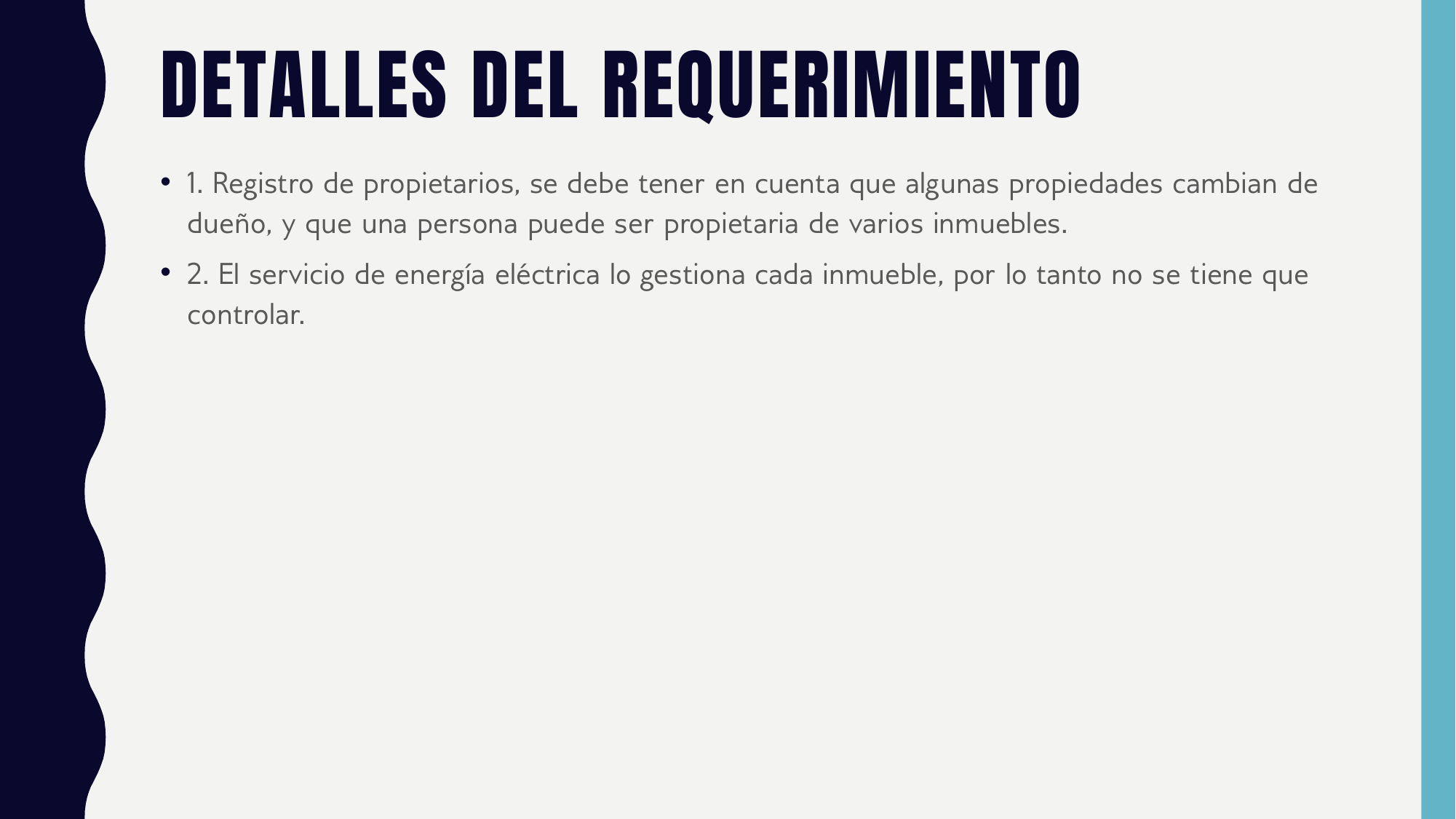

# DETALLES DEL REQUERIMIENTO
1. Registro de propietarios, se debe tener en cuenta que algunas propiedades cambian de dueño, y que una persona puede ser propietaria de varios inmuebles.
2. El servicio de energía eléctrica lo gestiona cada inmueble, por lo tanto no se tiene que controlar.